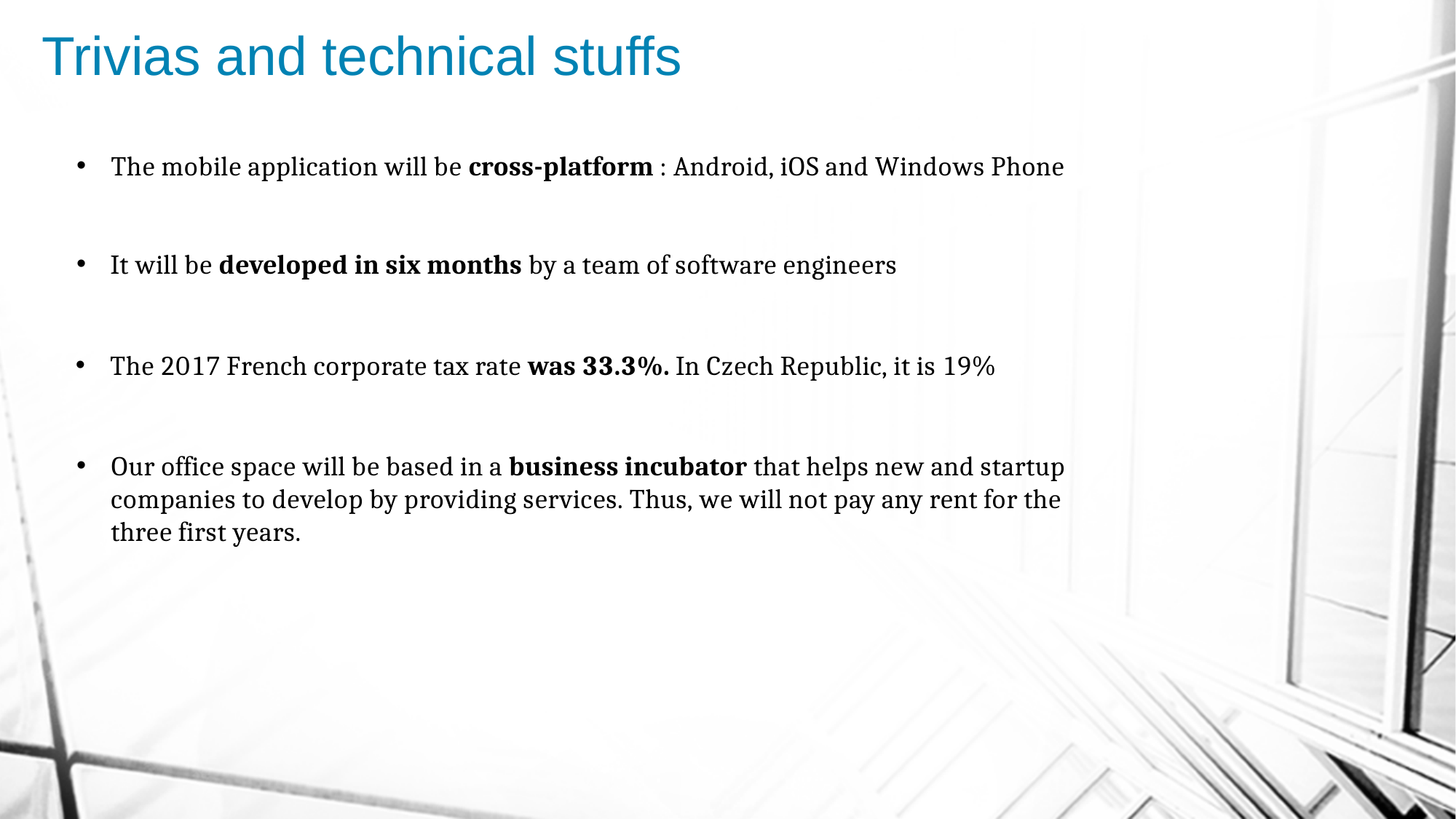

# Trivias and technical stuffs
The mobile application will be cross-platform : Android, iOS and Windows Phone

It will be developed in six months by a team of software engineers
The 2017 French corporate tax rate was 33.3%. In Czech Republic, it is 19%
Our office space will be based in a business incubator that helps new and startup companies to develop by providing services. Thus, we will not pay any rent for the three first years.